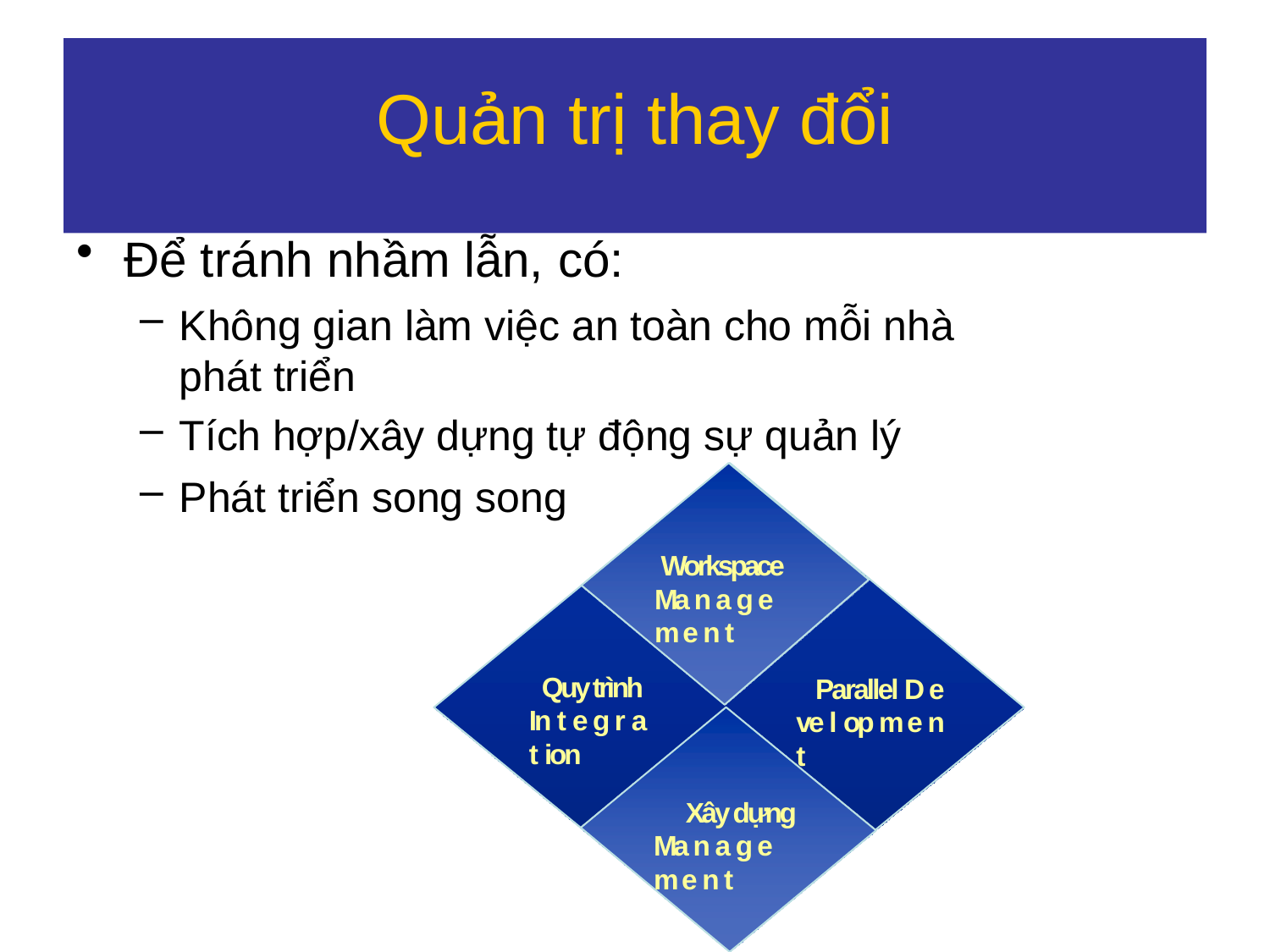

# Quản trị thay đổi
Để tránh nhầm lẫn, có:
Không gian làm việc an toàn cho mỗi nhà phát triển
Tích hợp/xây dựng tự động sự quản lý
Phát triển song song

Workspace Ma n a g e m e n t
Quy trình In t e g r a t ion
Parallel D e ve l op m e n t
Xây dựng Ma n a g e m e n t